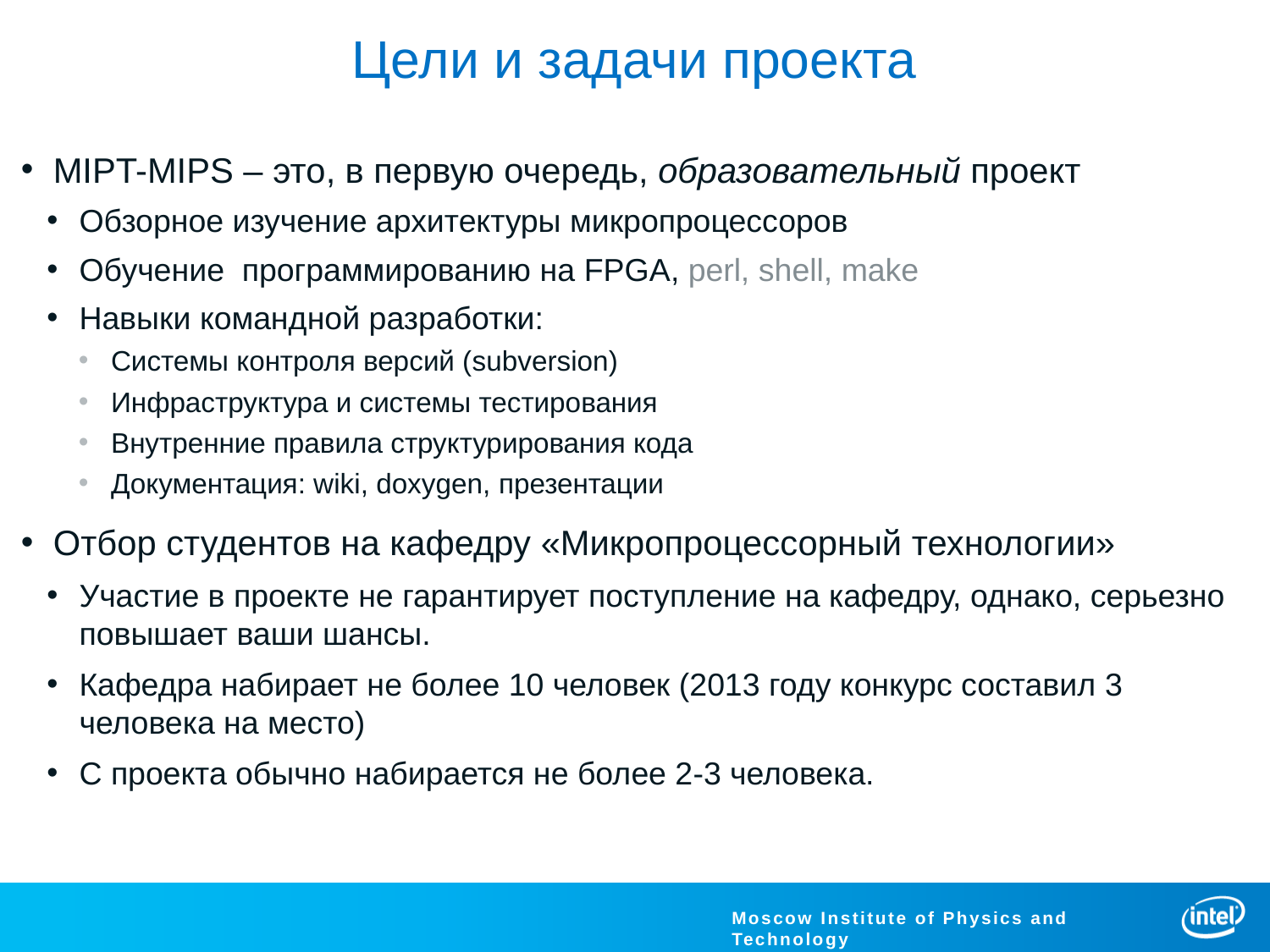

# Цели и задачи проекта
MIPT-MIPS – это, в первую очередь, образовательный проект
Обзорное изучение архитектуры микропроцессоров
Обучение  программированию на FPGA, perl, shell, make
Навыки командной разработки:
Системы контроля версий (subversion)
Инфраструктура и системы тестирования
Внутренние правила структурирования кода
Документация: wiki, doxygen, презентации
Отбор студентов на кафедру «Микропроцессорный технологии»
Участие в проекте не гарантирует поступление на кафедру, однако, серьезно повышает ваши шансы.
Кафедра набирает не более 10 человек (2013 году конкурс составил 3 человека на место)
С проекта обычно набирается не более 2-3 человека.